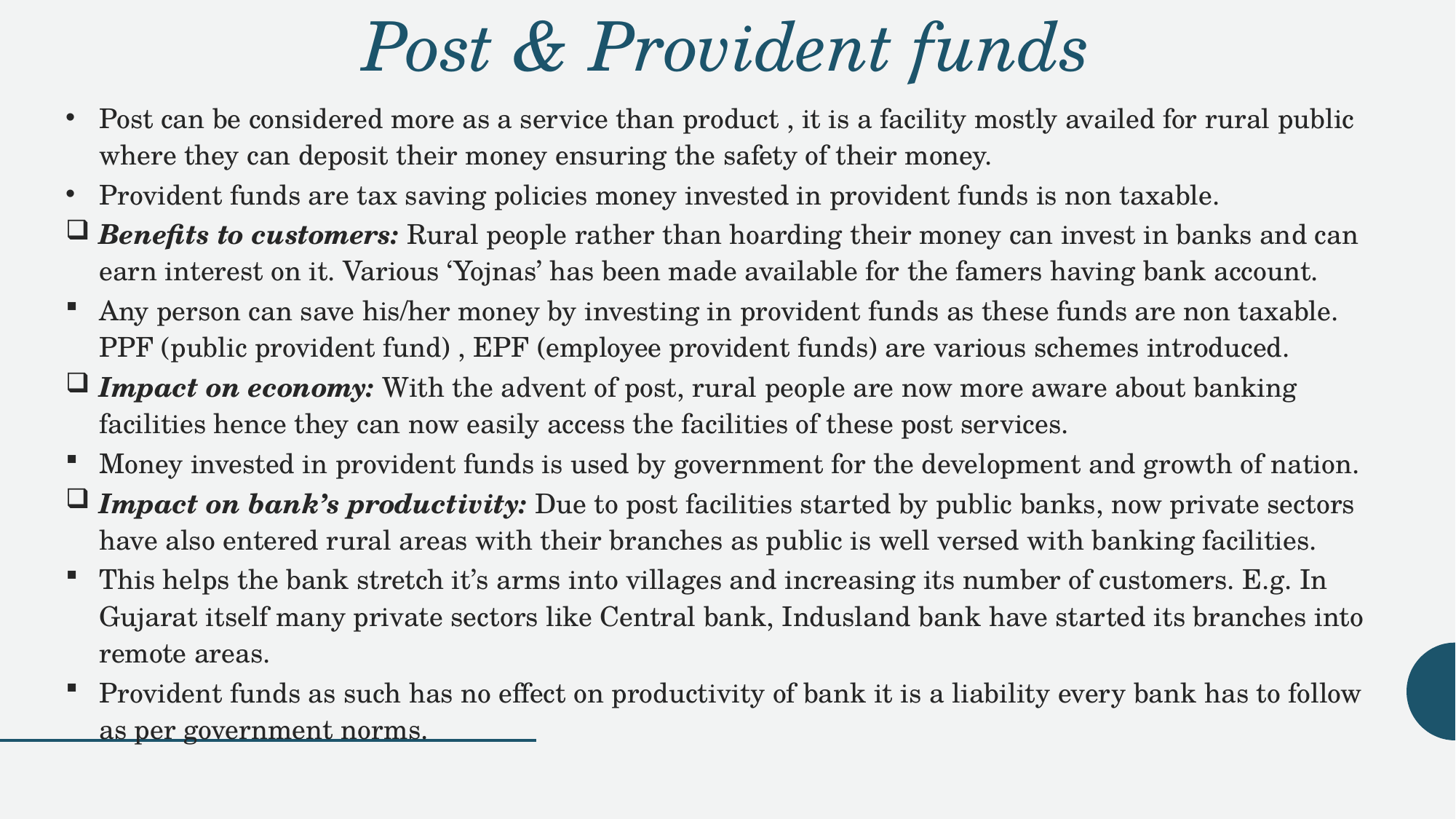

# Post & Provident funds
Post can be considered more as a service than product , it is a facility mostly availed for rural public where they can deposit their money ensuring the safety of their money.
Provident funds are tax saving policies money invested in provident funds is non taxable.
Benefits to customers: Rural people rather than hoarding their money can invest in banks and can earn interest on it. Various ‘Yojnas’ has been made available for the famers having bank account.
Any person can save his/her money by investing in provident funds as these funds are non taxable. PPF (public provident fund) , EPF (employee provident funds) are various schemes introduced.
Impact on economy: With the advent of post, rural people are now more aware about banking facilities hence they can now easily access the facilities of these post services.
Money invested in provident funds is used by government for the development and growth of nation.
Impact on bank’s productivity: Due to post facilities started by public banks, now private sectors have also entered rural areas with their branches as public is well versed with banking facilities.
This helps the bank stretch it’s arms into villages and increasing its number of customers. E.g. In Gujarat itself many private sectors like Central bank, Indusland bank have started its branches into remote areas.
Provident funds as such has no effect on productivity of bank it is a liability every bank has to follow as per government norms.